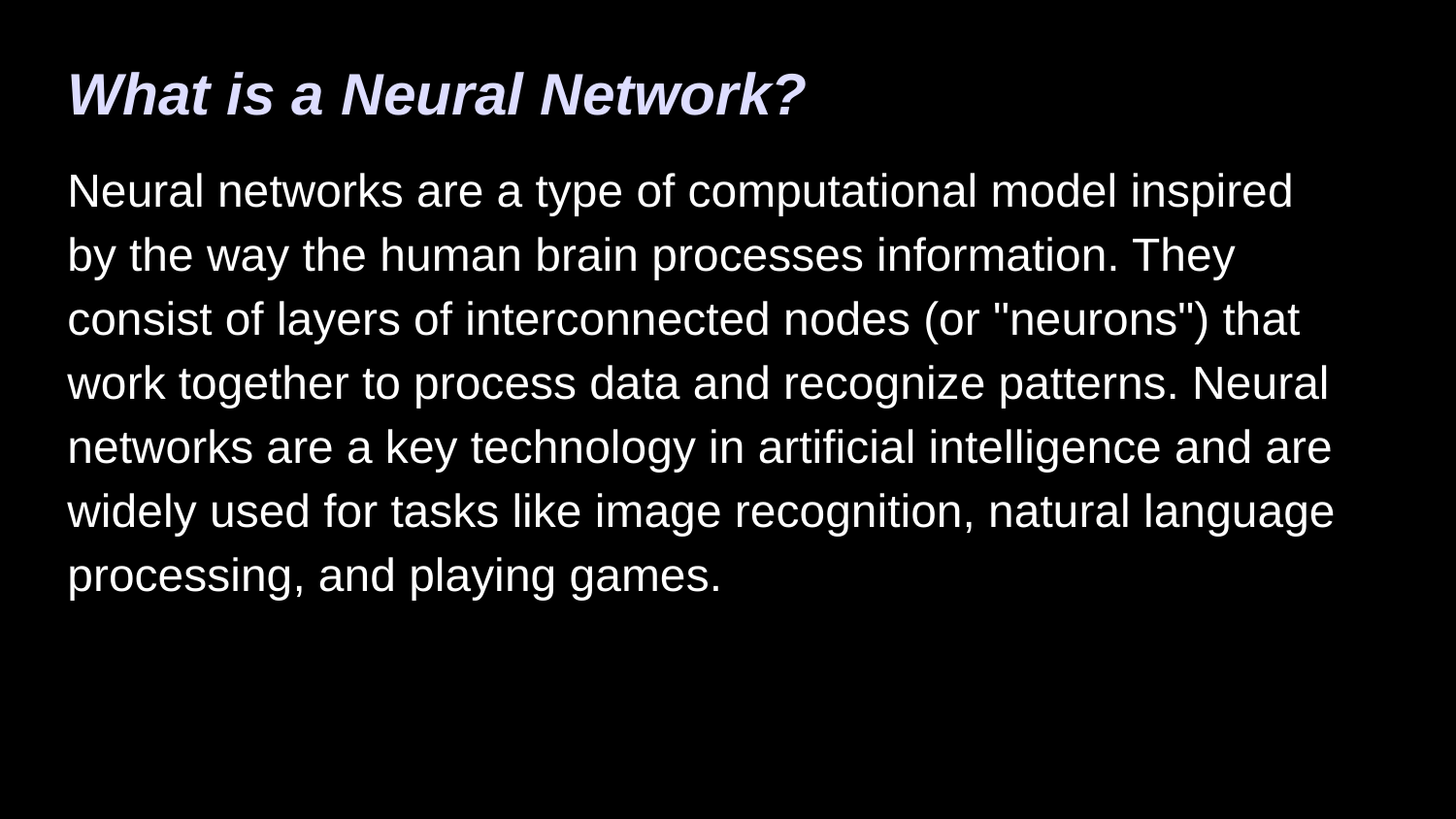

What is a Neural Network?
# Neural networks are a type of computational model inspired by the way the human brain processes information. They consist of layers of interconnected nodes (or "neurons") that work together to process data and recognize patterns. Neural networks are a key technology in artificial intelligence and are widely used for tasks like image recognition, natural language processing, and playing games.